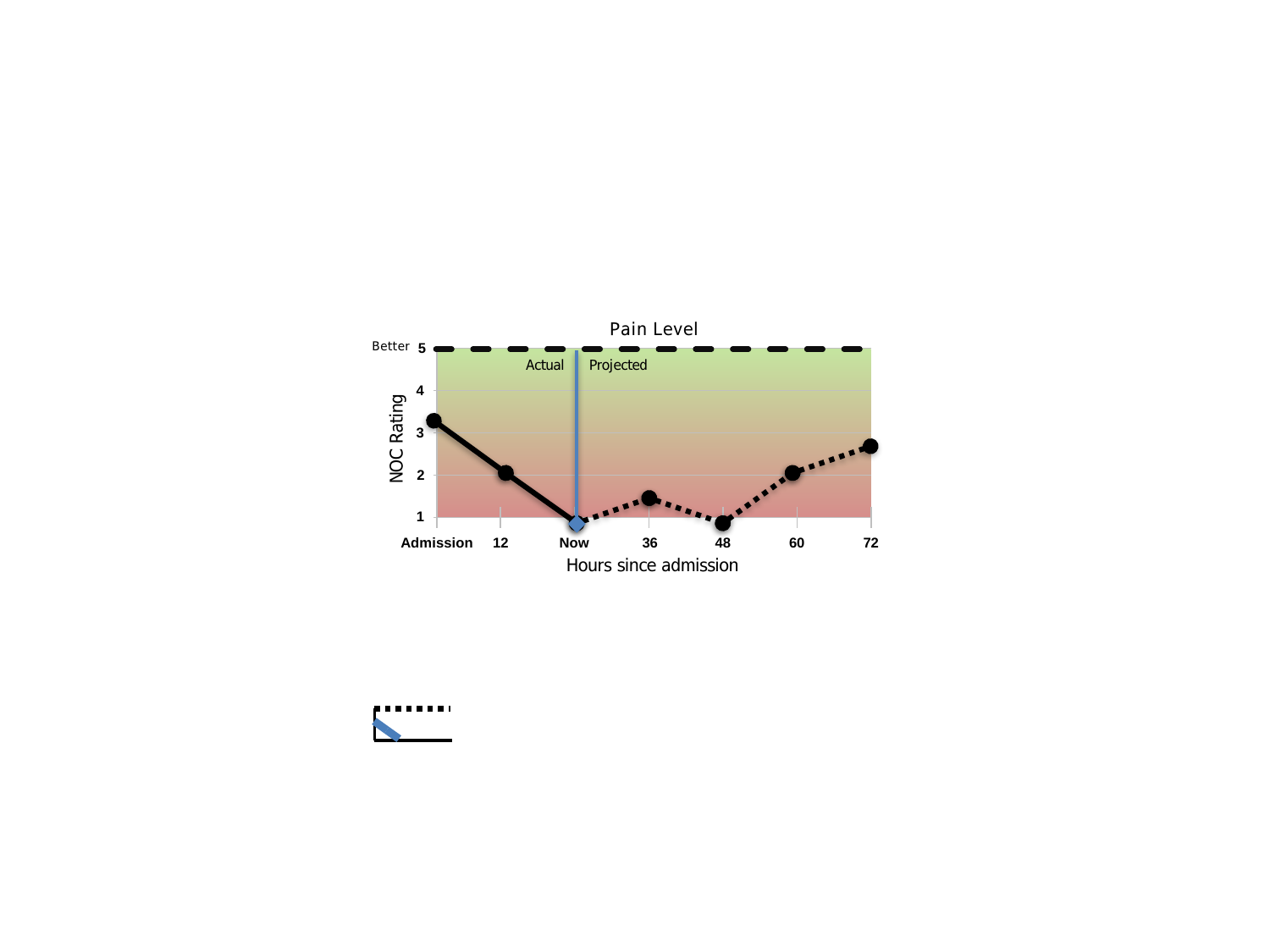

Pain Level
Better
Actual
Projected
NOC Rating
Hours since admission